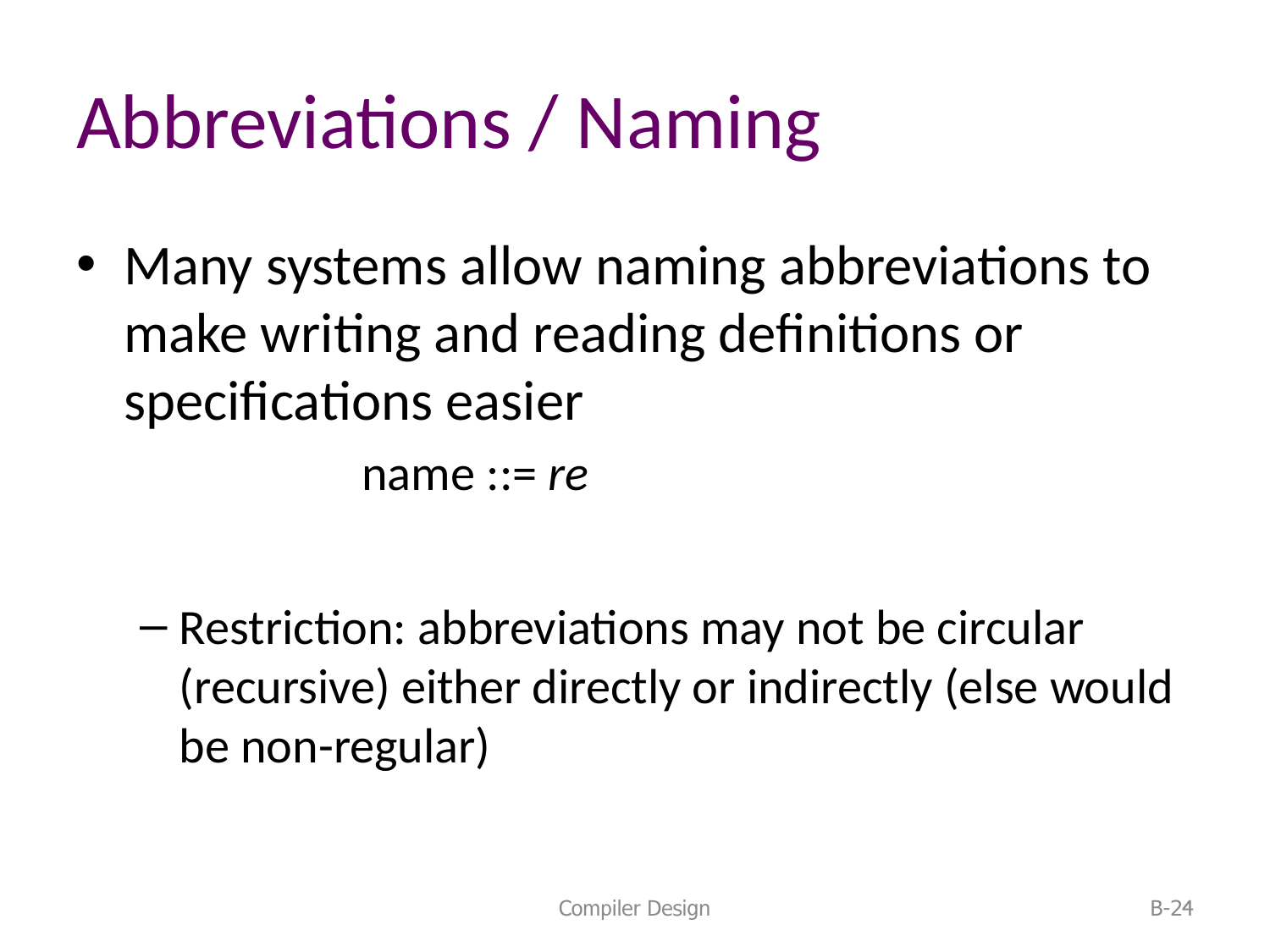

# Abbreviations / Naming
Many systems allow naming abbreviations to make writing and reading definitions or specifications easier
		name ::= re

Restriction: abbreviations may not be circular (recursive) either directly or indirectly (else would be non-regular)
Compiler Design
B-24